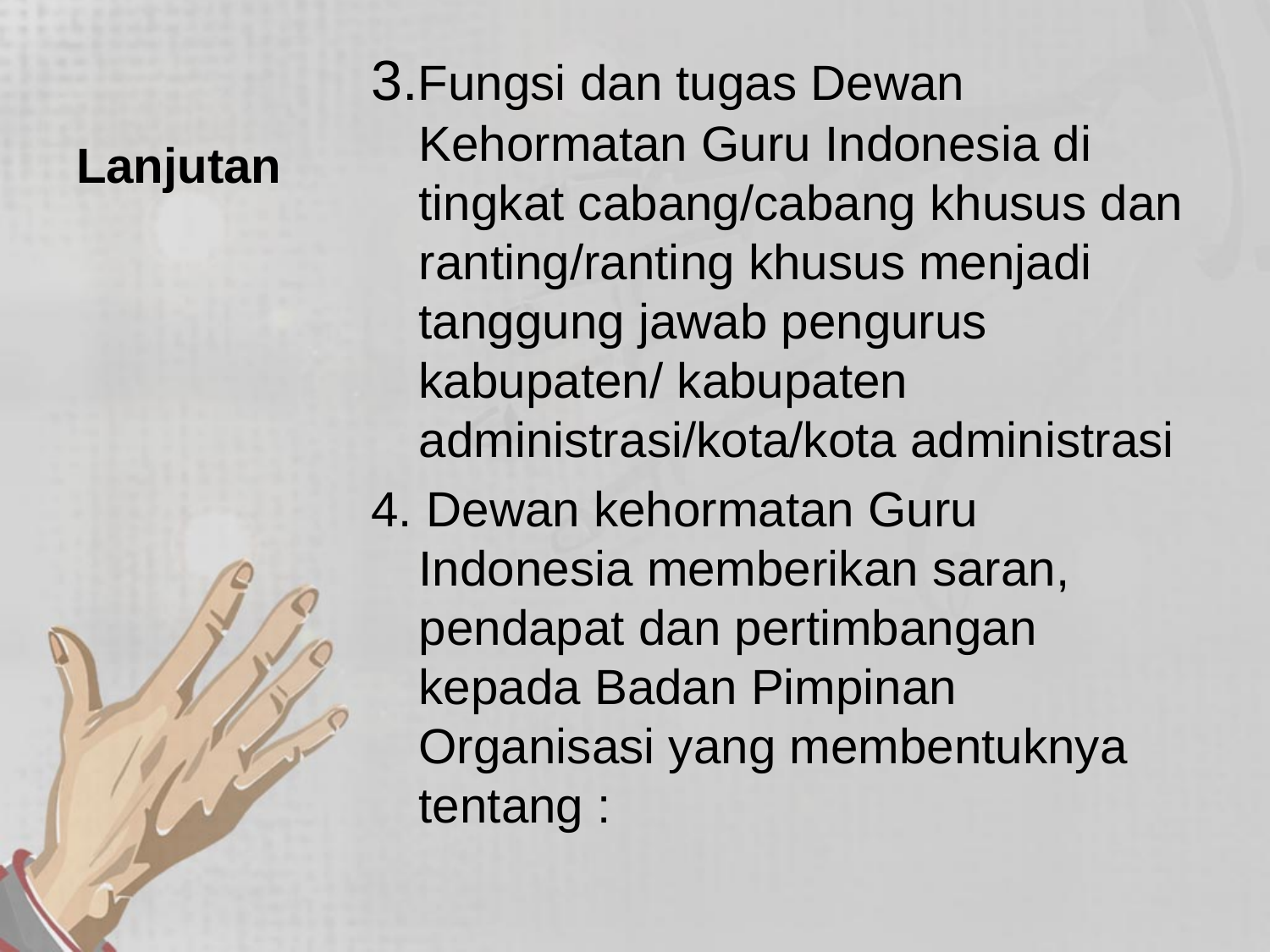

# Lanjutan
3.Fungsi dan tugas Dewan Kehormatan Guru Indonesia di tingkat cabang/cabang khusus dan ranting/ranting khusus menjadi tanggung jawab pengurus kabupaten/ kabupaten administrasi/kota/kota administrasi
4. Dewan kehormatan Guru Indonesia memberikan saran, pendapat dan pertimbangan kepada Badan Pimpinan Organisasi yang membentuknya tentang :